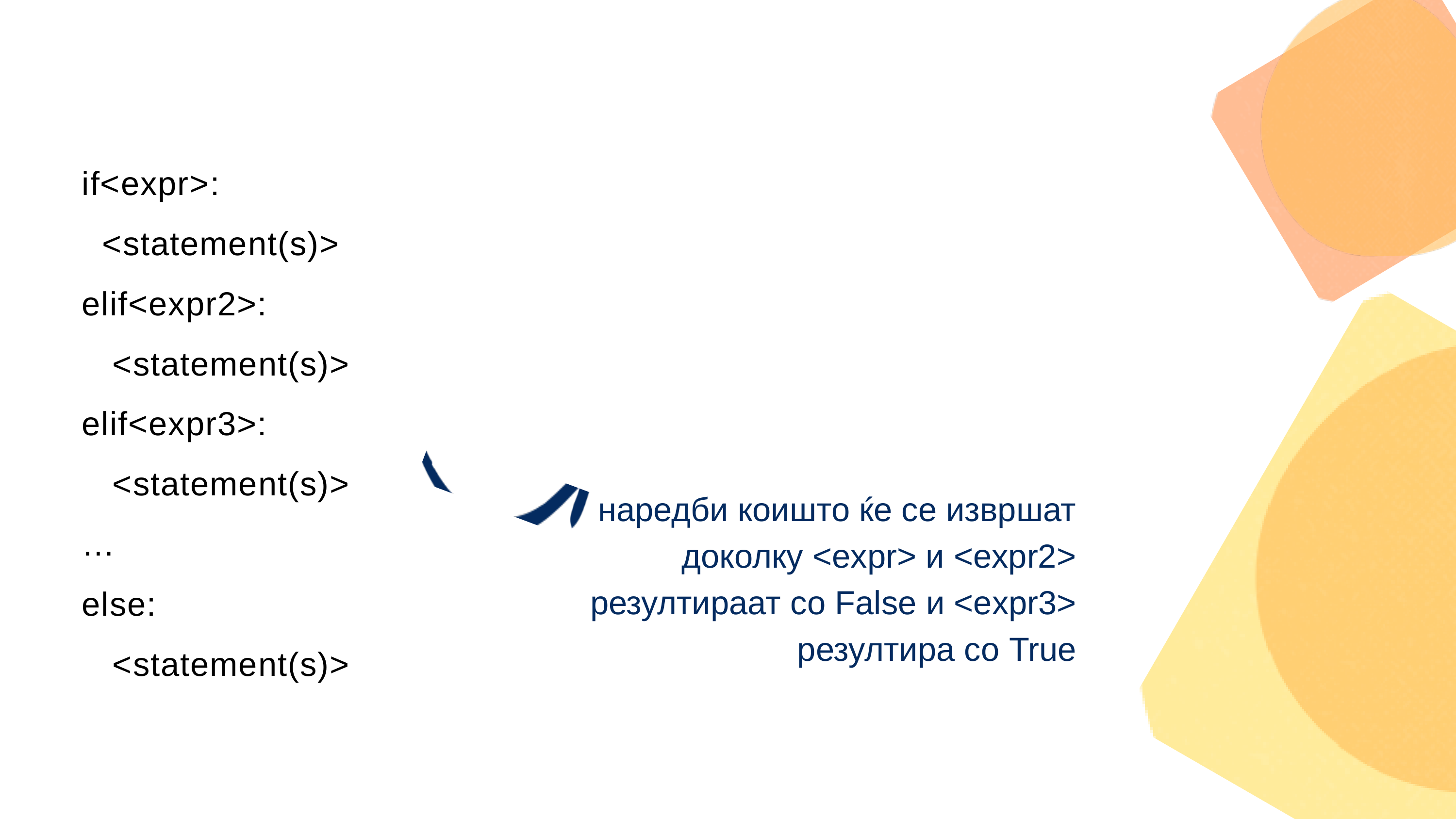

if<expr>:
  <statement(s)>
elif<expr2>:
   <statement(s)>
elif<expr3>:
   <statement(s)>
…
else:
   <statement(s)>

наредби коишто ќе се извршат доколку <expr> и <expr2> резултираат со False и <expr3> резултира со True